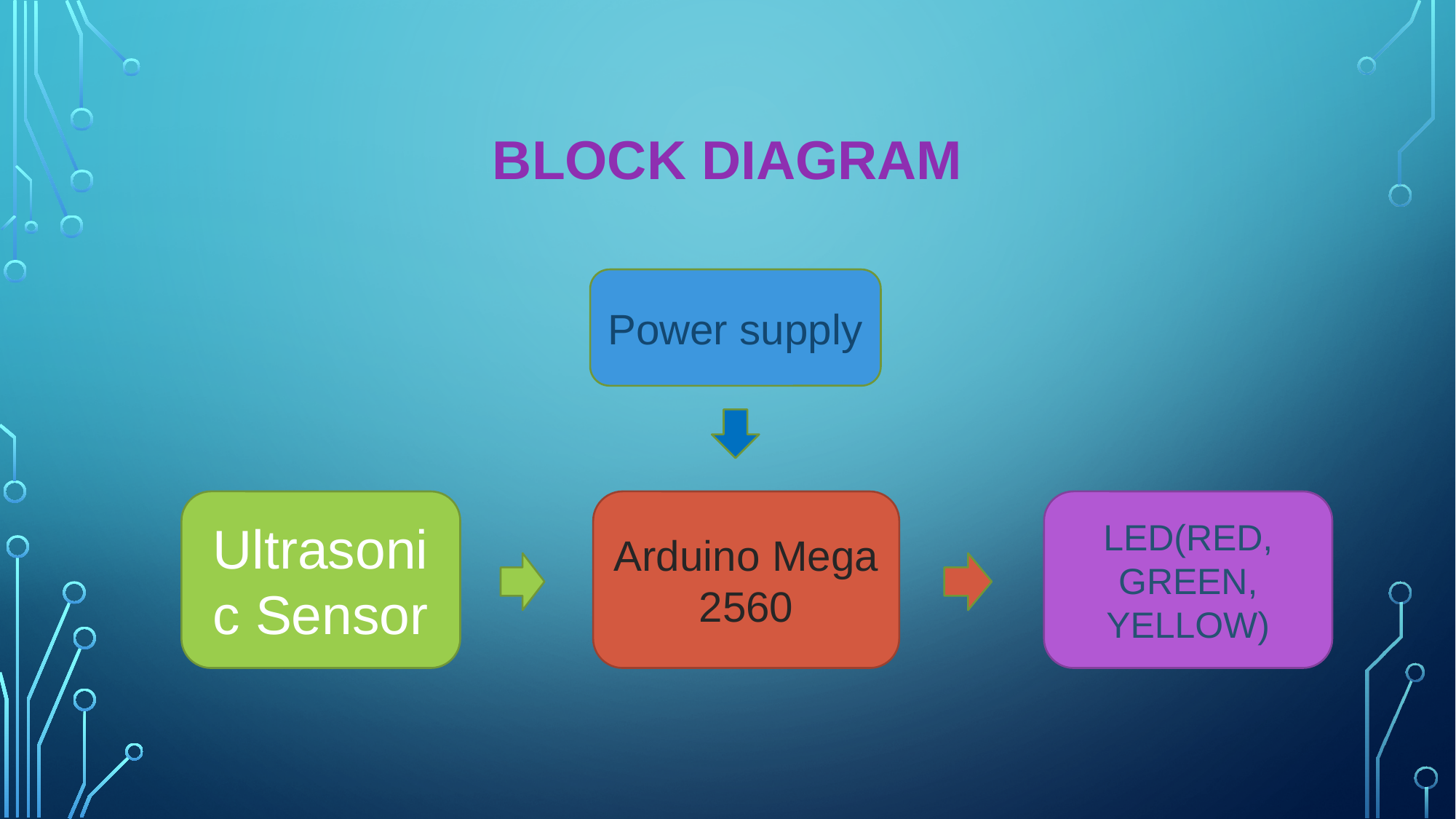

# Block diagram
Power supply

Ultrasonic Sensor
LED(RED, GREEN, YELLOW)
Arduino Mega 2560